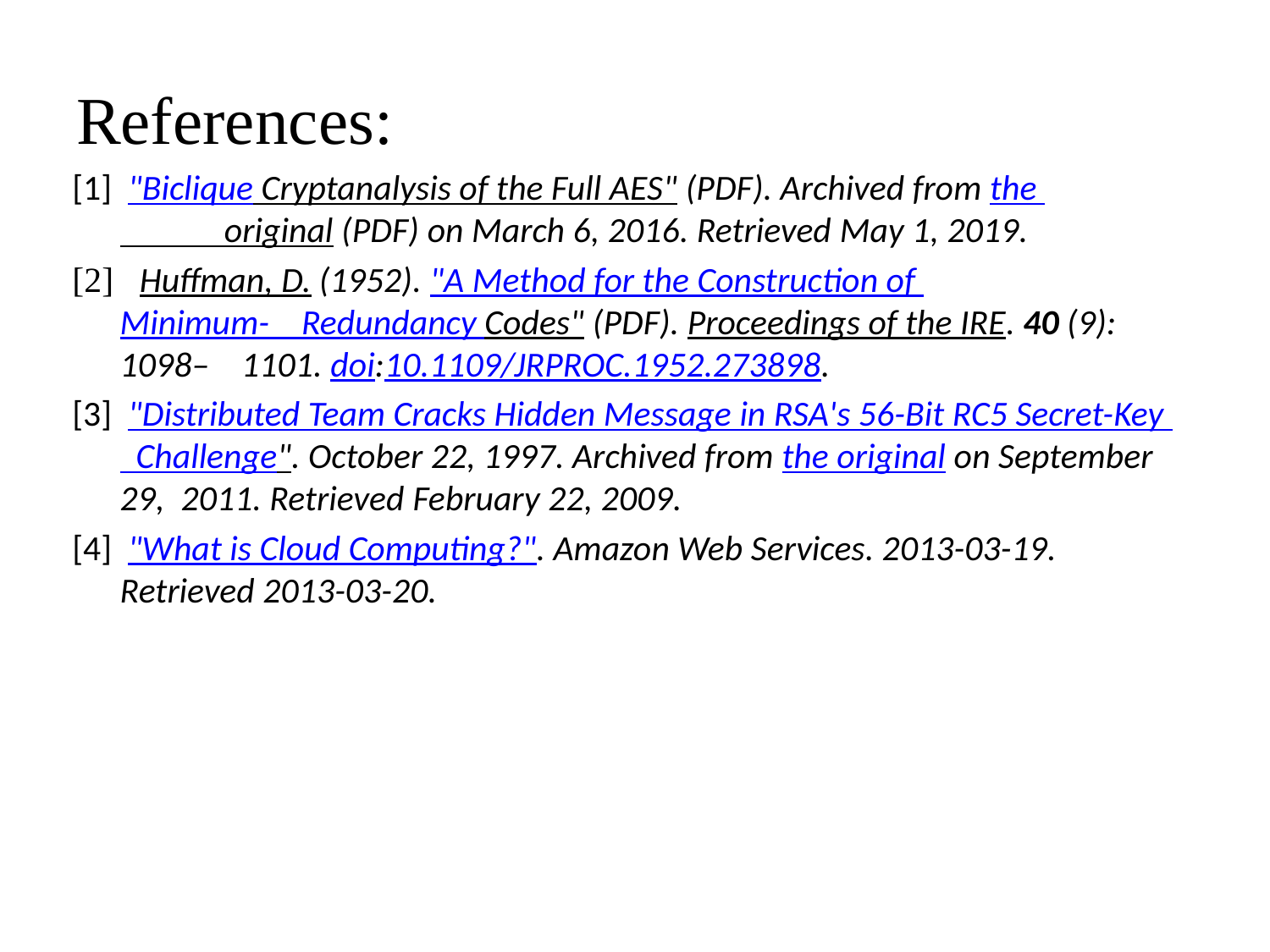

# References:
[1]  "Biclique Cryptanalysis of the Full AES" (PDF). Archived from the              original (PDF) on March 6, 2016. Retrieved May 1, 2019.
[2]   Huffman, D. (1952). "A Method for the Construction of Minimum-    Redundancy Codes" (PDF). Proceedings of the IRE. 40 (9): 1098–    1101. doi:10.1109/JRPROC.1952.273898.
[3]  "Distributed Team Cracks Hidden Message in RSA's 56-Bit RC5 Secret-Key   Challenge". October 22, 1997. Archived from the original on September 29,  2011. Retrieved February 22, 2009.
[4]  "What is Cloud Computing?". Amazon Web Services. 2013-03-19. Retrieved 2013-03-20.